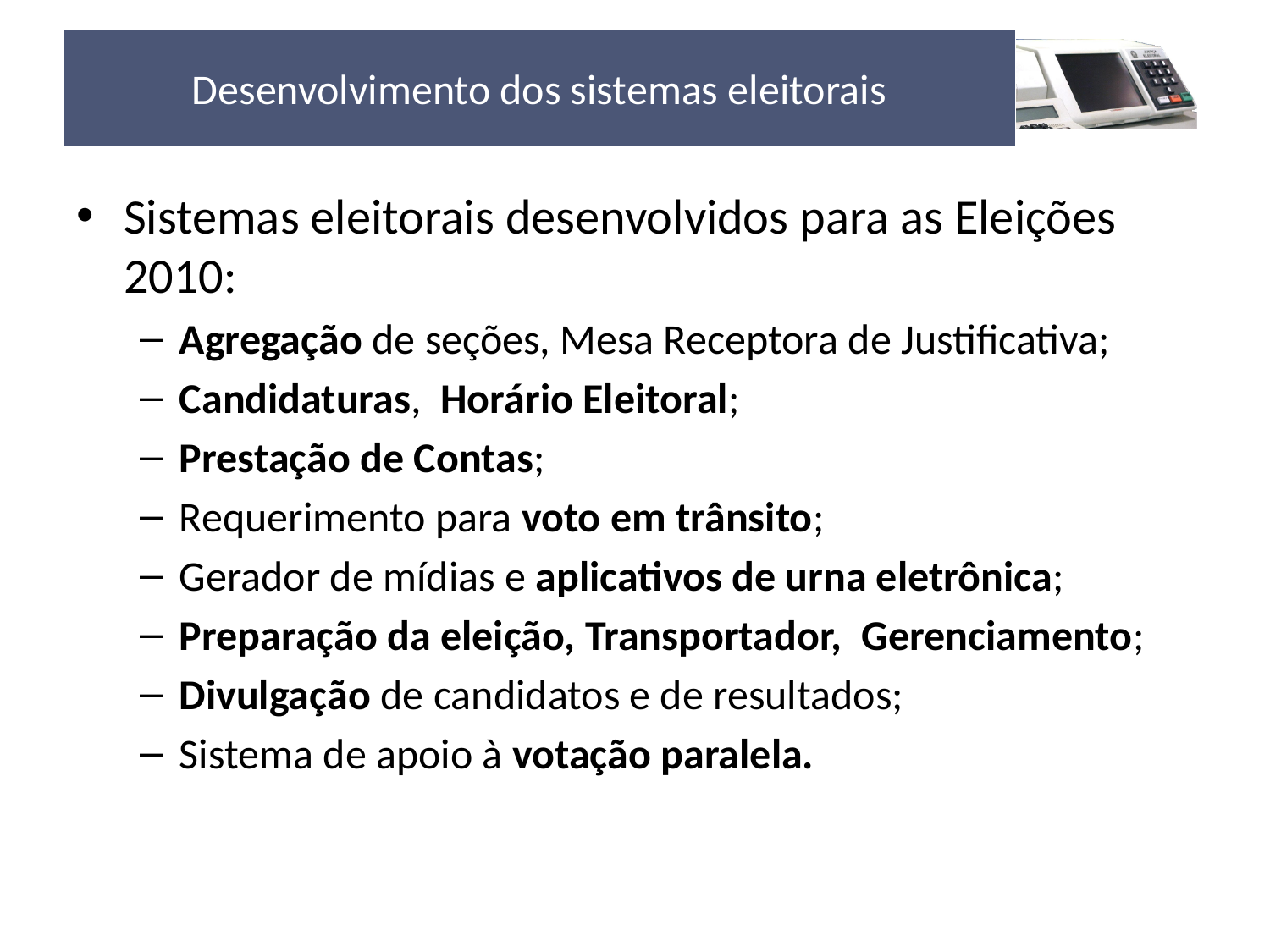

Desenvolvimento dos sistemas eleitorais
#
Sistemas eleitorais desenvolvidos para as Eleições 2010:
Agregação de seções, Mesa Receptora de Justificativa;
Candidaturas,  Horário Eleitoral;
Prestação de Contas;
Requerimento para voto em trânsito;
Gerador de mídias e aplicativos de urna eletrônica;
Preparação da eleição, Transportador,  Gerenciamento;
Divulgação de candidatos e de resultados;
Sistema de apoio à votação paralela.